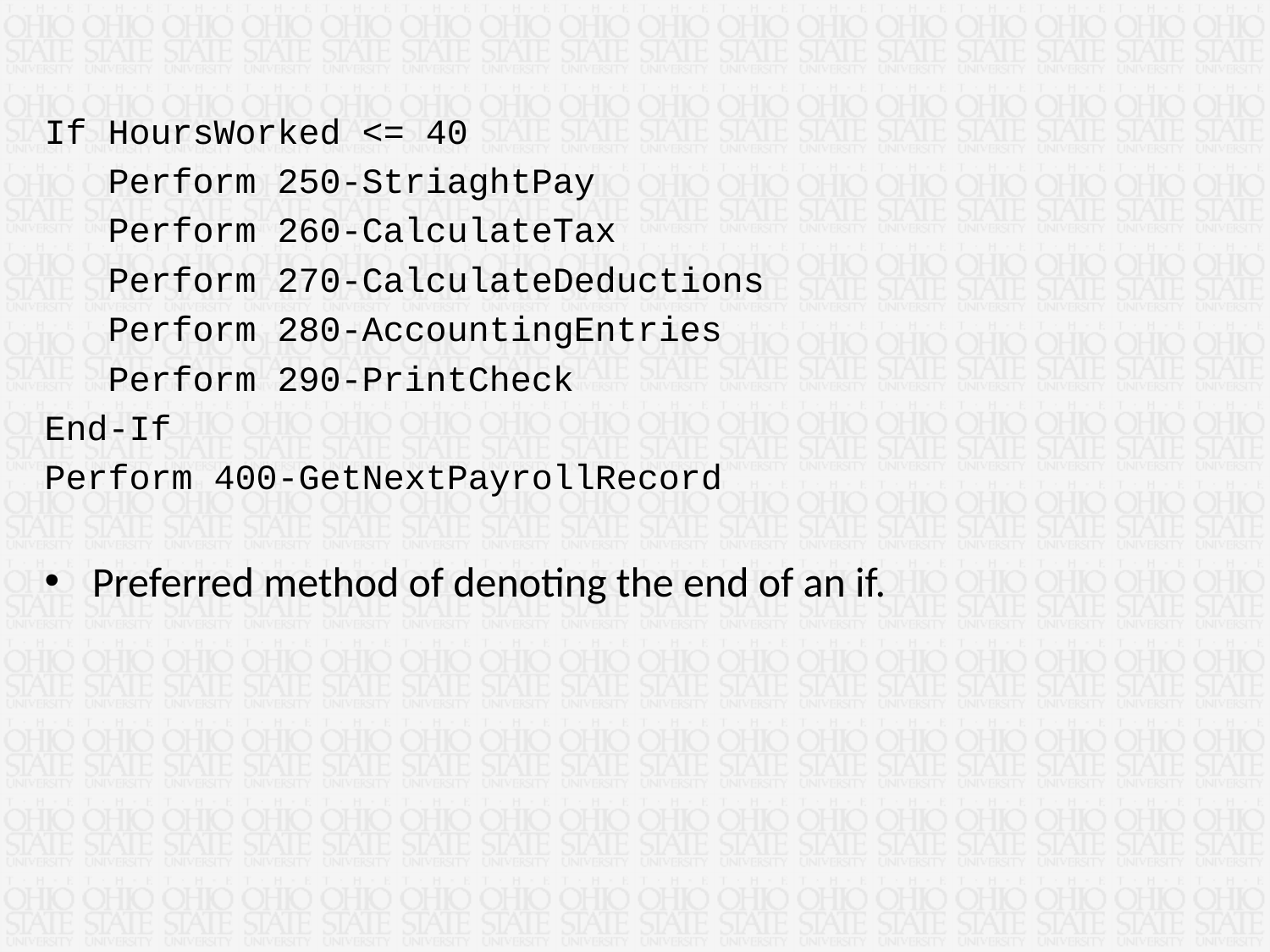

If HoursWorked <= 40
   Perform 250-StriaghtPay
   Perform 260-CalculateTax
   Perform 270-CalculateDeductions
   Perform 280-AccountingEntries
   Perform 290-PrintCheck
End-If
Perform 400-GetNextPayrollRecord

Preferred method of denoting the end of an if.